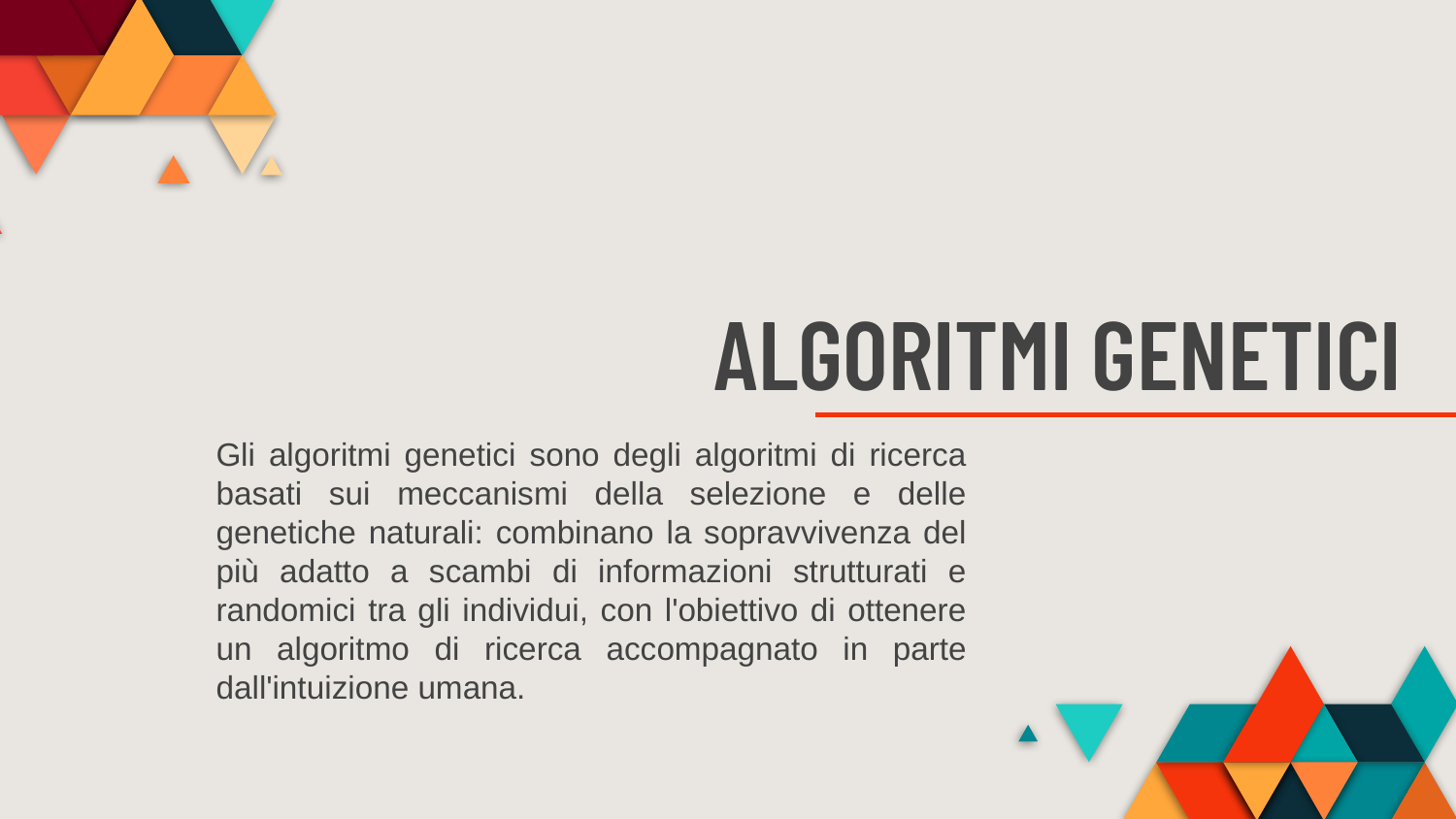

# ALGORITMI GENETICI
Gli algoritmi genetici sono degli algoritmi di ricerca basati sui meccanismi della selezione e delle genetiche naturali: combinano la sopravvivenza del più adatto a scambi di informazioni strutturati e randomici tra gli individui, con l'obiettivo di ottenere un algoritmo di ricerca accompagnato in parte dall'intuizione umana.